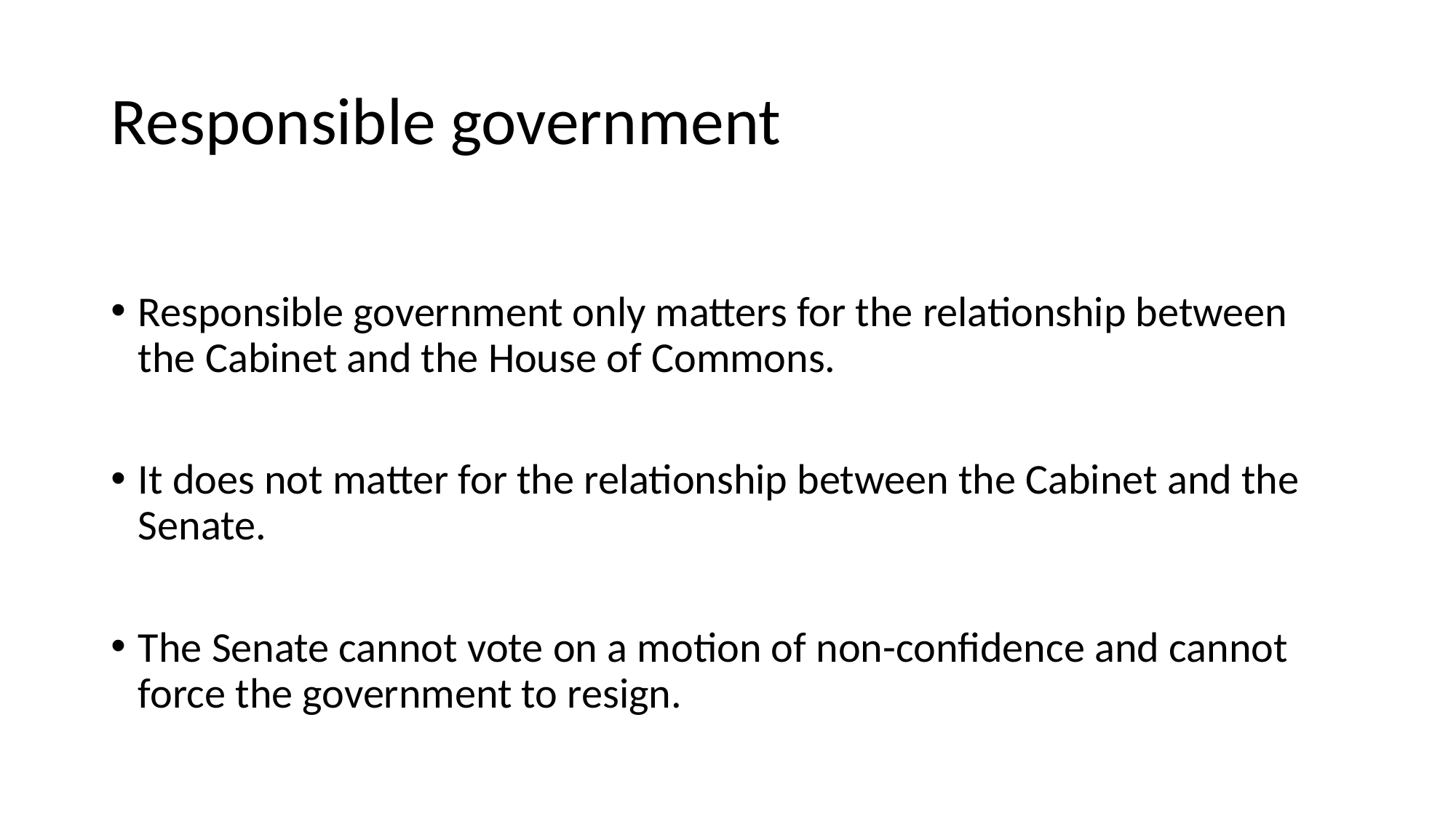

# Responsible government

Responsible government only matters for the relationship between the Cabinet and the House of Commons.

It does not matter for the relationship between the Cabinet and the Senate.

The Senate cannot vote on a motion of non-confidence and cannot force the government to resign.